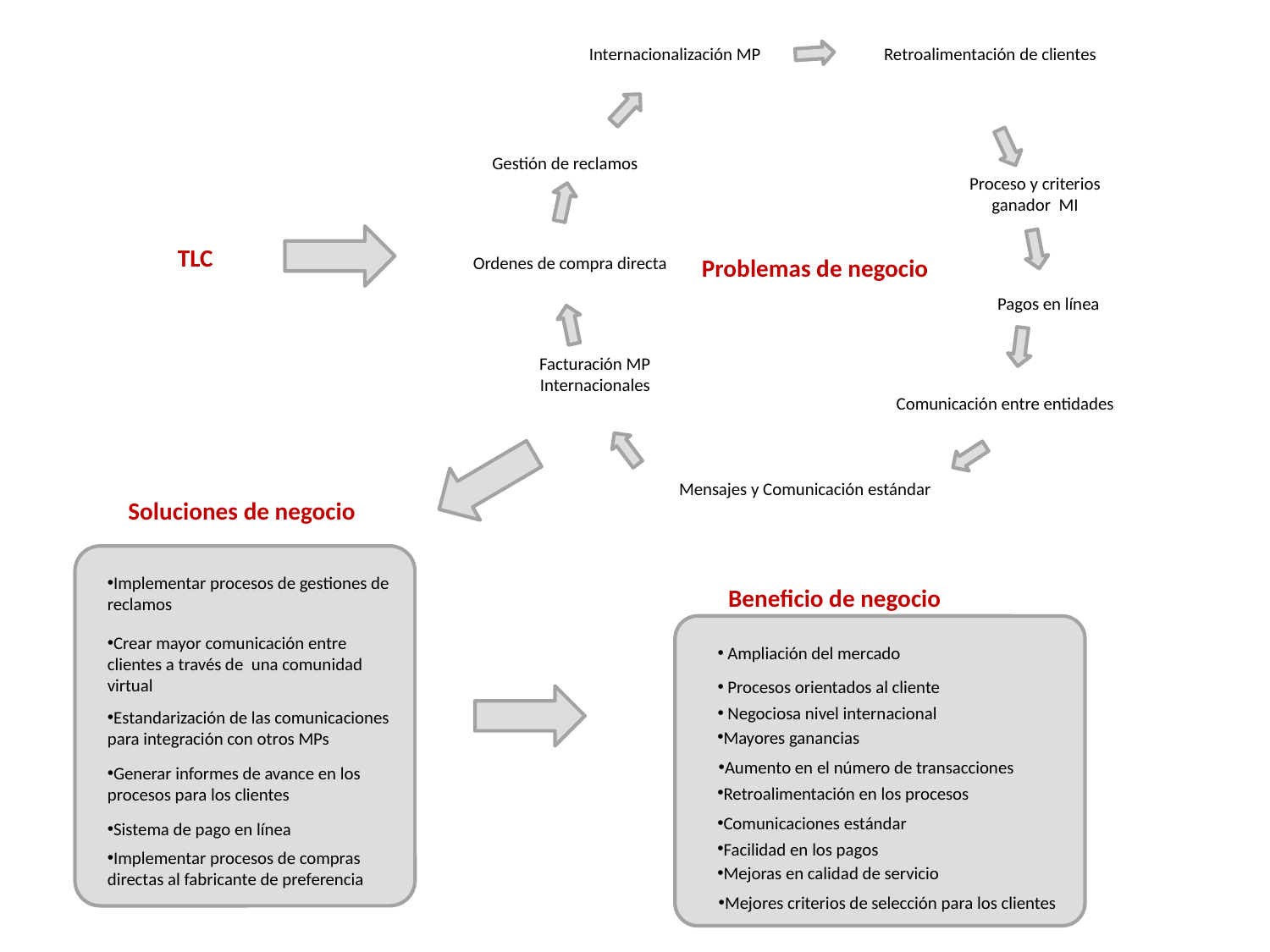

Internacionalización MP
Retroalimentación de clientes

Gestión de reclamos
Proceso y criterios ganador  MI

TLC

Ordenes de compra directa
Problemas de negocio
Pagos en línea

Facturación MP Internacionales
Comunicación entre entidades

Mensajes y Comunicación estándar
Soluciones de negocio

Implementar procesos de gestiones de reclamos
Beneficio de negocio

Crear mayor comunicación entre clientes a través de  una comunidad virtual
 Ampliación del mercado
 Procesos orientados al cliente

 Negociosa nivel internacional
Estandarización de las comunicaciones para integración con otros MPs
Mayores ganancias
Aumento en el número de transacciones
Generar informes de avance en los procesos para los clientes
Retroalimentación en los procesos
Comunicaciones estándar
Sistema de pago en línea
Facilidad en los pagos
Implementar procesos de compras directas al fabricante de preferencia
Mejoras en calidad de servicio
Mejores criterios de selección para los clientes